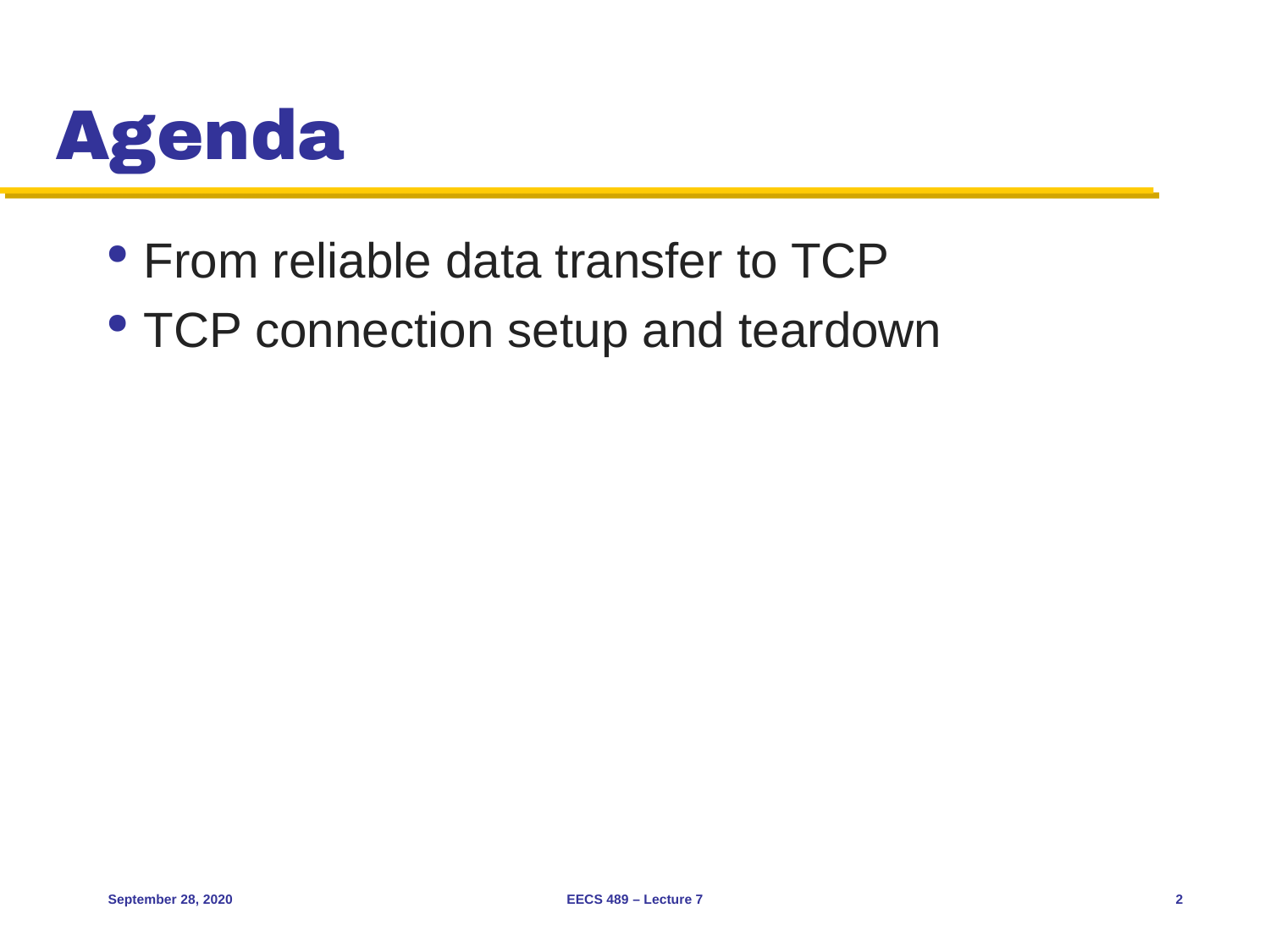

# Agenda
From reliable data transfer to TCP
TCP connection setup and teardown

September 28, 2020
EECS 489 – Lecture 7
2